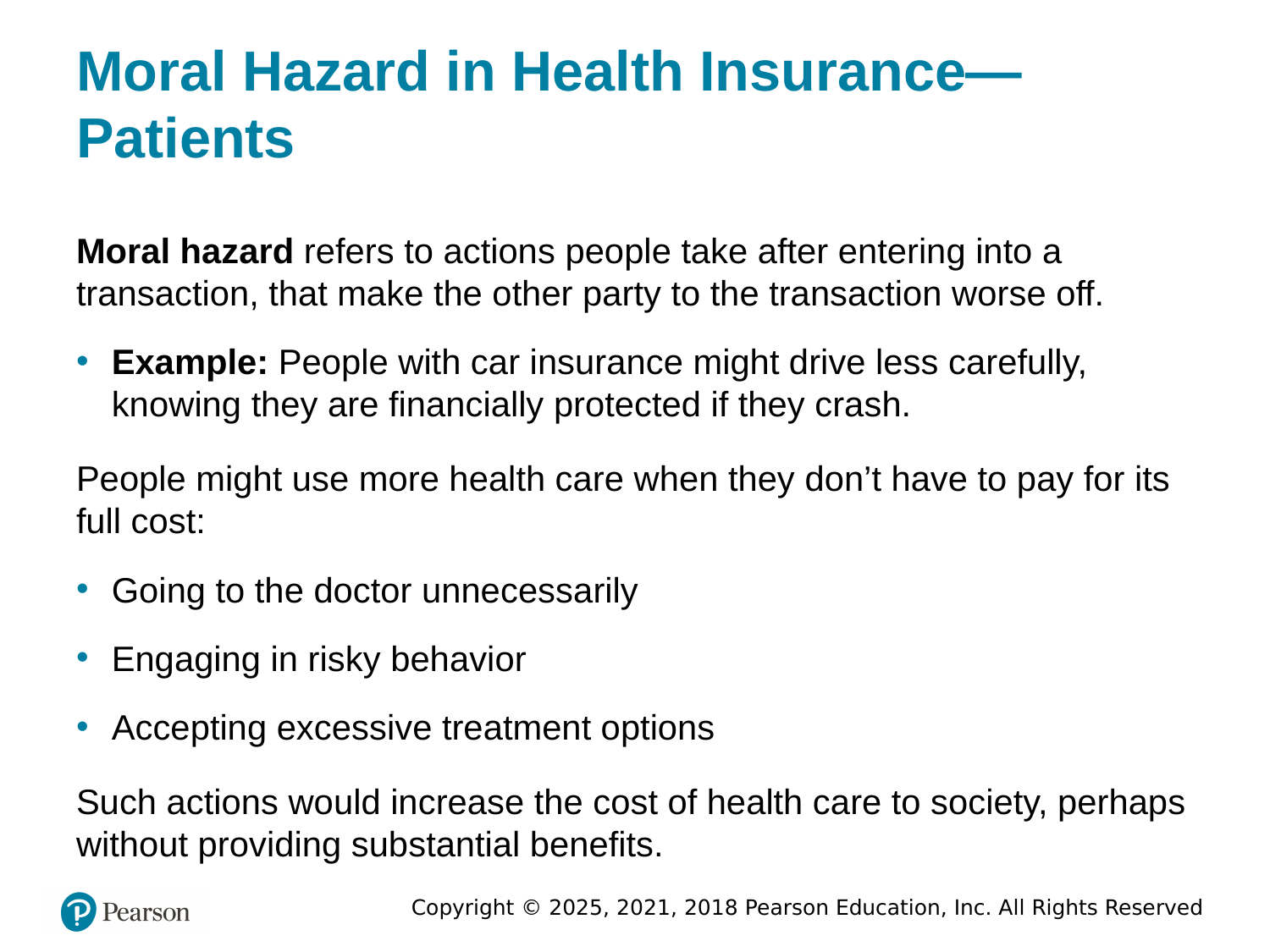

# Moral Hazard in Health Insurance—Patients
Moral hazard refers to actions people take after entering into a transaction, that make the other party to the transaction worse off.
Example: People with car insurance might drive less carefully, knowing they are financially protected if they crash.
People might use more health care when they don’t have to pay for its full cost:
Going to the doctor unnecessarily
Engaging in risky behavior
Accepting excessive treatment options
Such actions would increase the cost of health care to society, perhaps without providing substantial benefits.